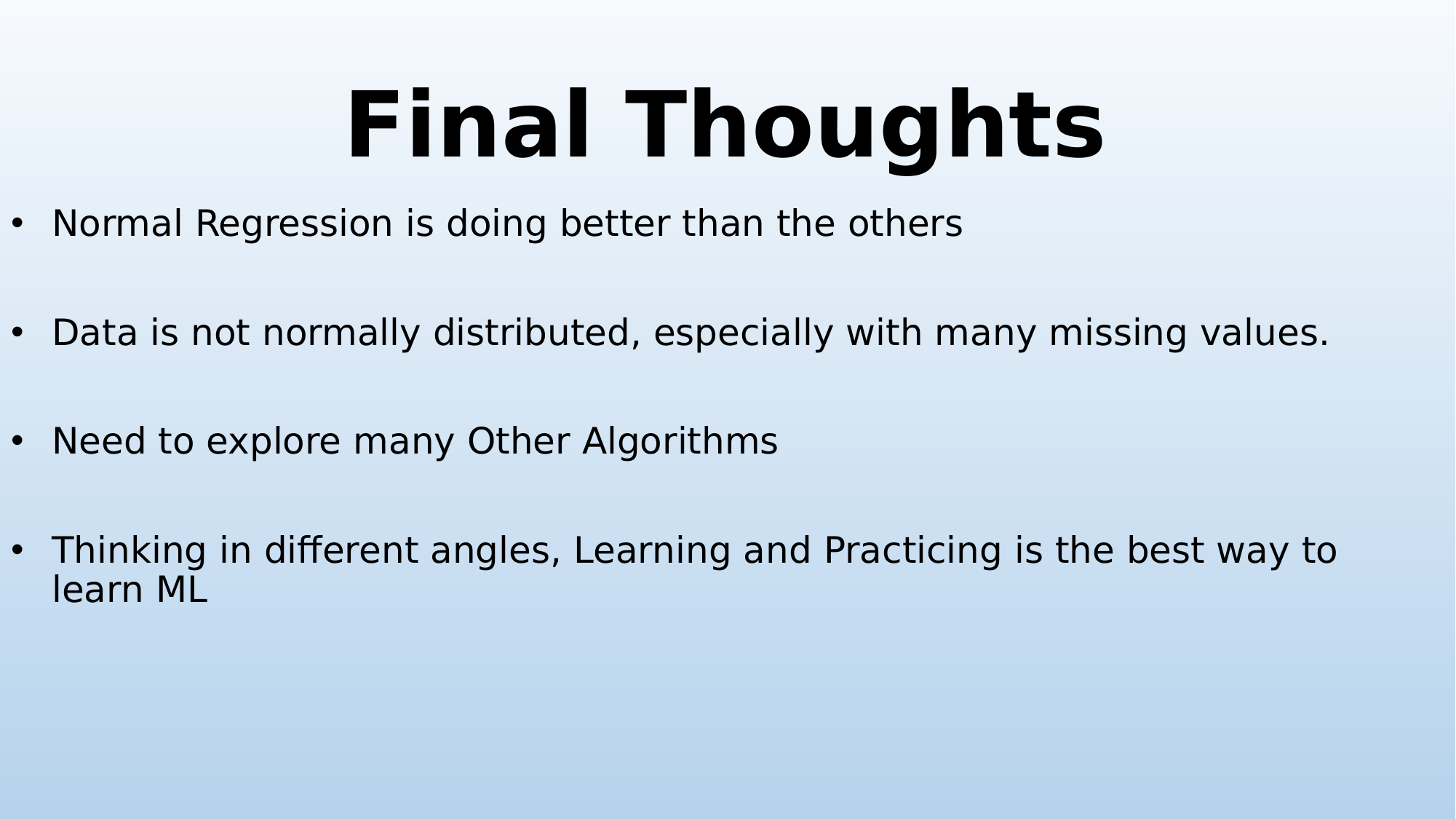

# Final Thoughts
Normal Regression is doing better than the others

Data is not normally distributed, especially with many missing values.

Need to explore many Other Algorithms

Thinking in different angles, Learning and Practicing is the best way to learn ML